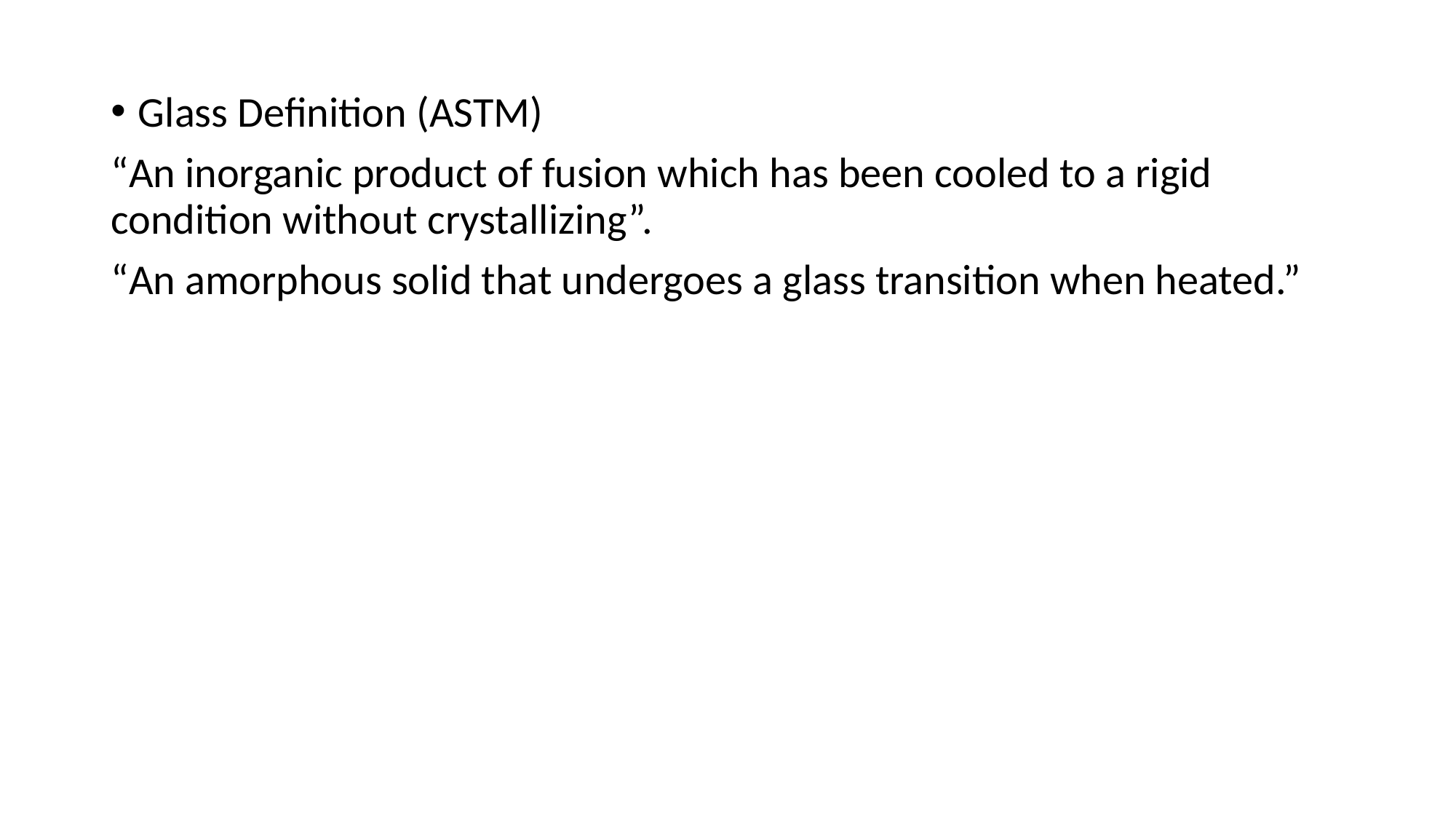

Glass Definition (ASTM)
“An inorganic product of fusion which has been cooled to a rigid condition without crystallizing”.
“An amorphous solid that undergoes a glass transition when heated.”